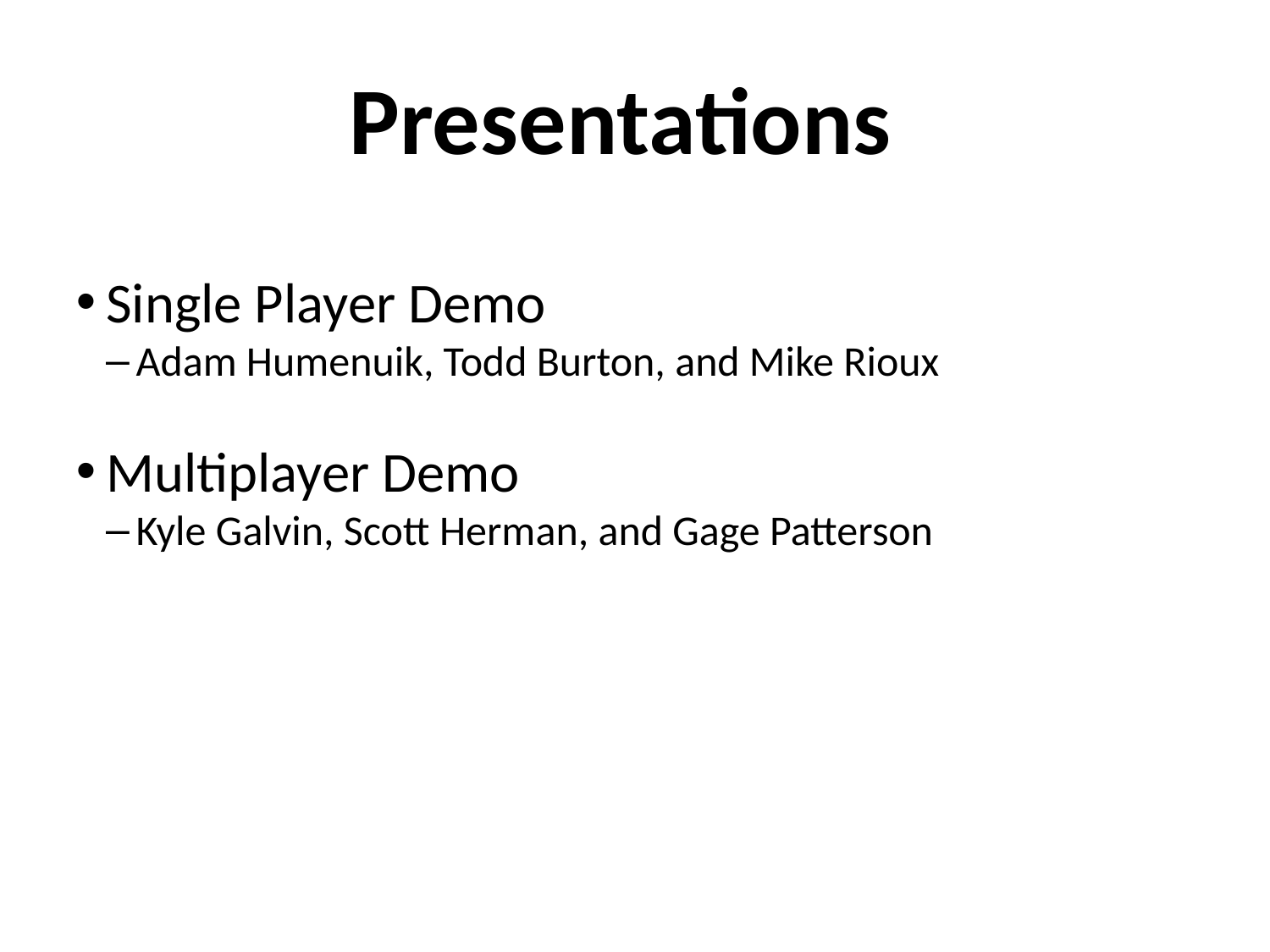

Presentations

Single Player Demo
Adam Humenuik, Todd Burton, and Mike Rioux

Multiplayer Demo
Kyle Galvin, Scott Herman, and Gage Patterson